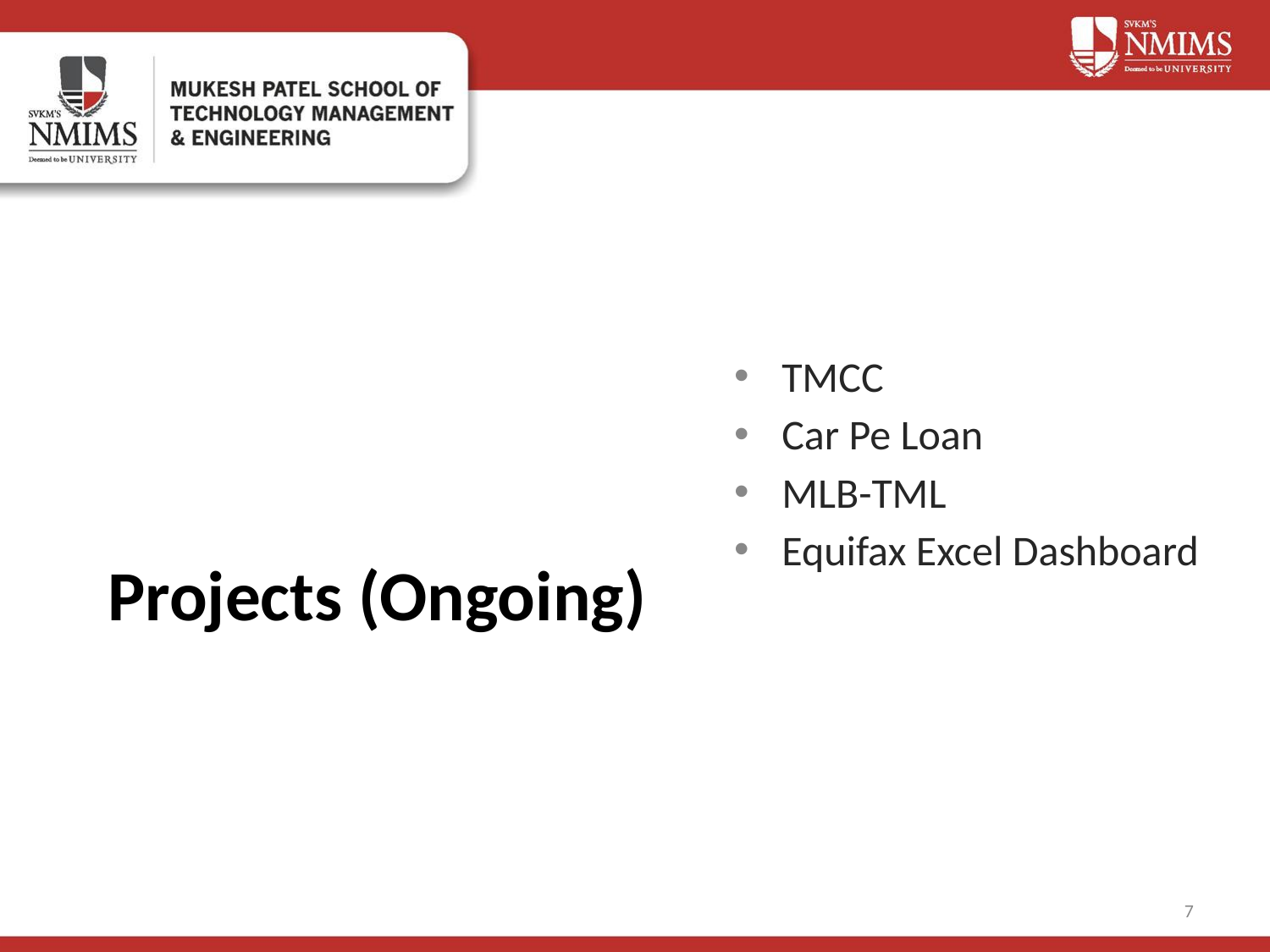

TMCC
Car Pe Loan
MLB-TML
Equifax Excel Dashboard
# Projects (Ongoing)
7